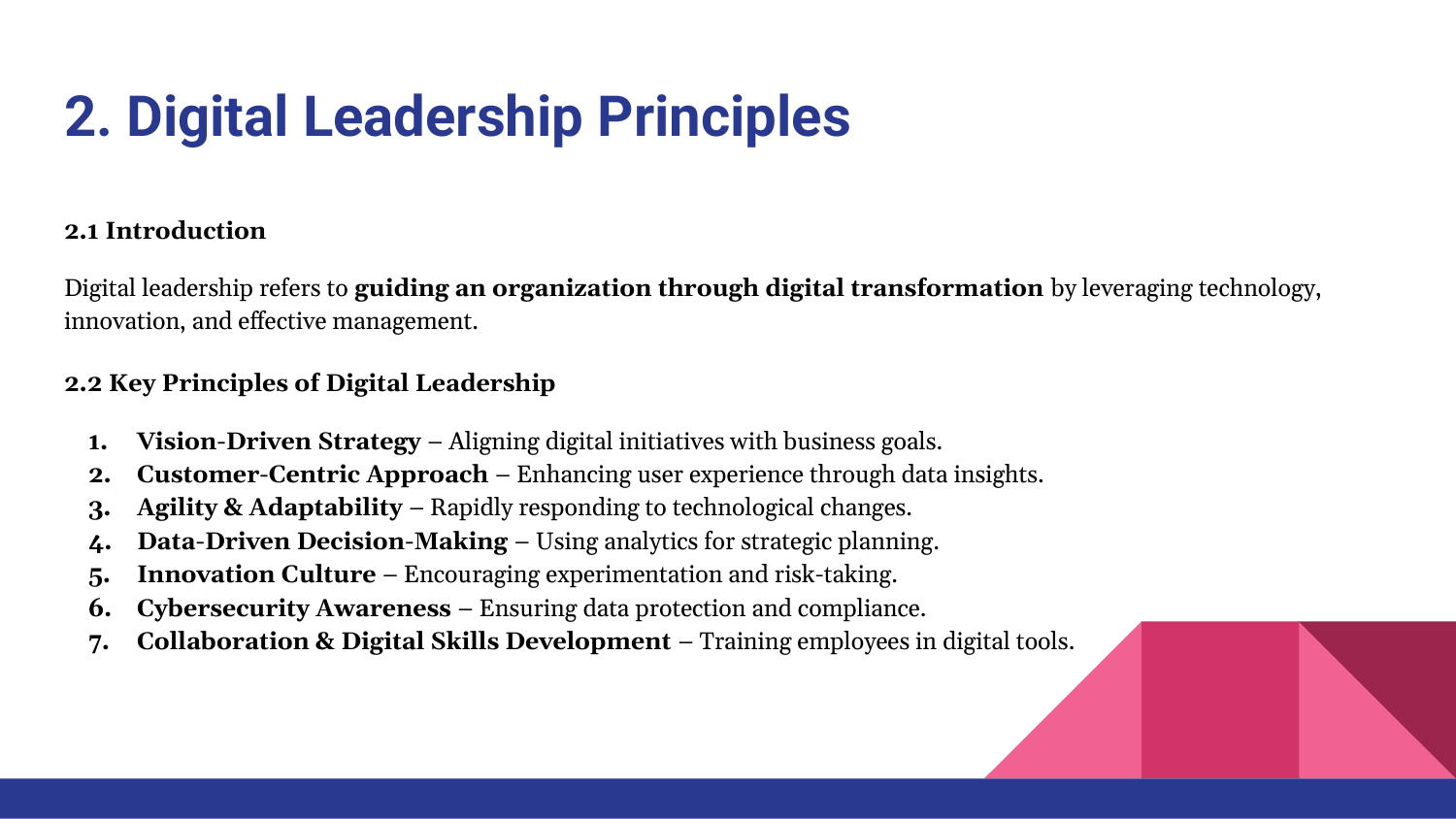

# 2. Digital Leadership Principles
2.1 Introduction
Digital leadership refers to guiding an organization through digital transformation by leveraging technology, innovation, and effective management.
2.2 Key Principles of Digital Leadership
Vision-Driven Strategy – Aligning digital initiatives with business goals.
Customer-Centric Approach – Enhancing user experience through data insights.
Agility & Adaptability – Rapidly responding to technological changes.
Data-Driven Decision-Making – Using analytics for strategic planning.
Innovation Culture – Encouraging experimentation and risk-taking.
Cybersecurity Awareness – Ensuring data protection and compliance.
Collaboration & Digital Skills Development – Training employees in digital tools.